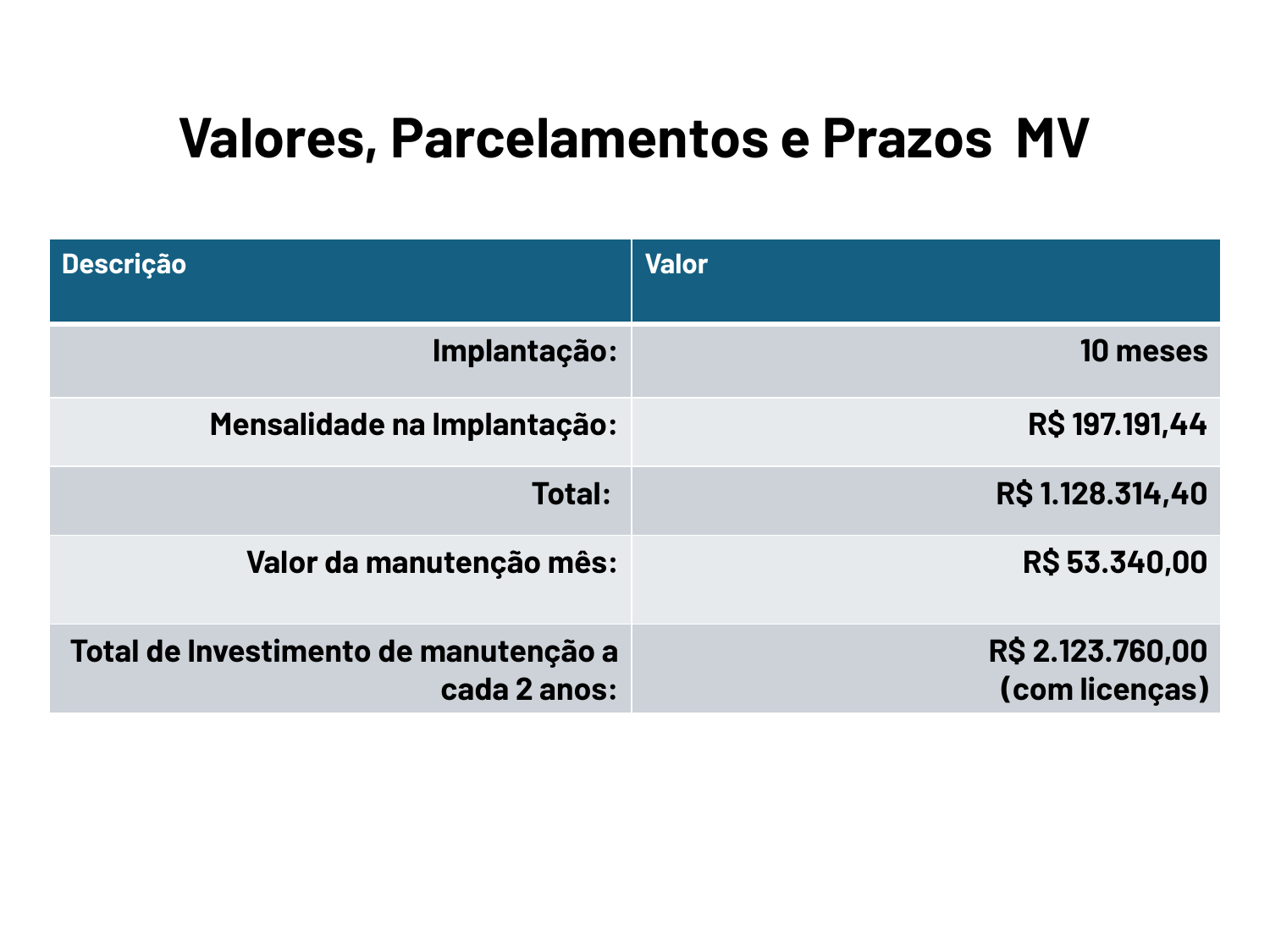

# Valores, Parcelamentos e Prazos  MV
| Descrição | Valor |
| --- | --- |
| Implantação: | 10 meses |
| Mensalidade na Implantação: | R$ 197.191,44 |
| Total: | R$ 1.128.314,40 |
| Valor da manutenção mês: | R$ 53.340,00 |
| Total de Investimento de manutenção a cada 2 anos: | R$ 2.123.760,00 (com licenças) |